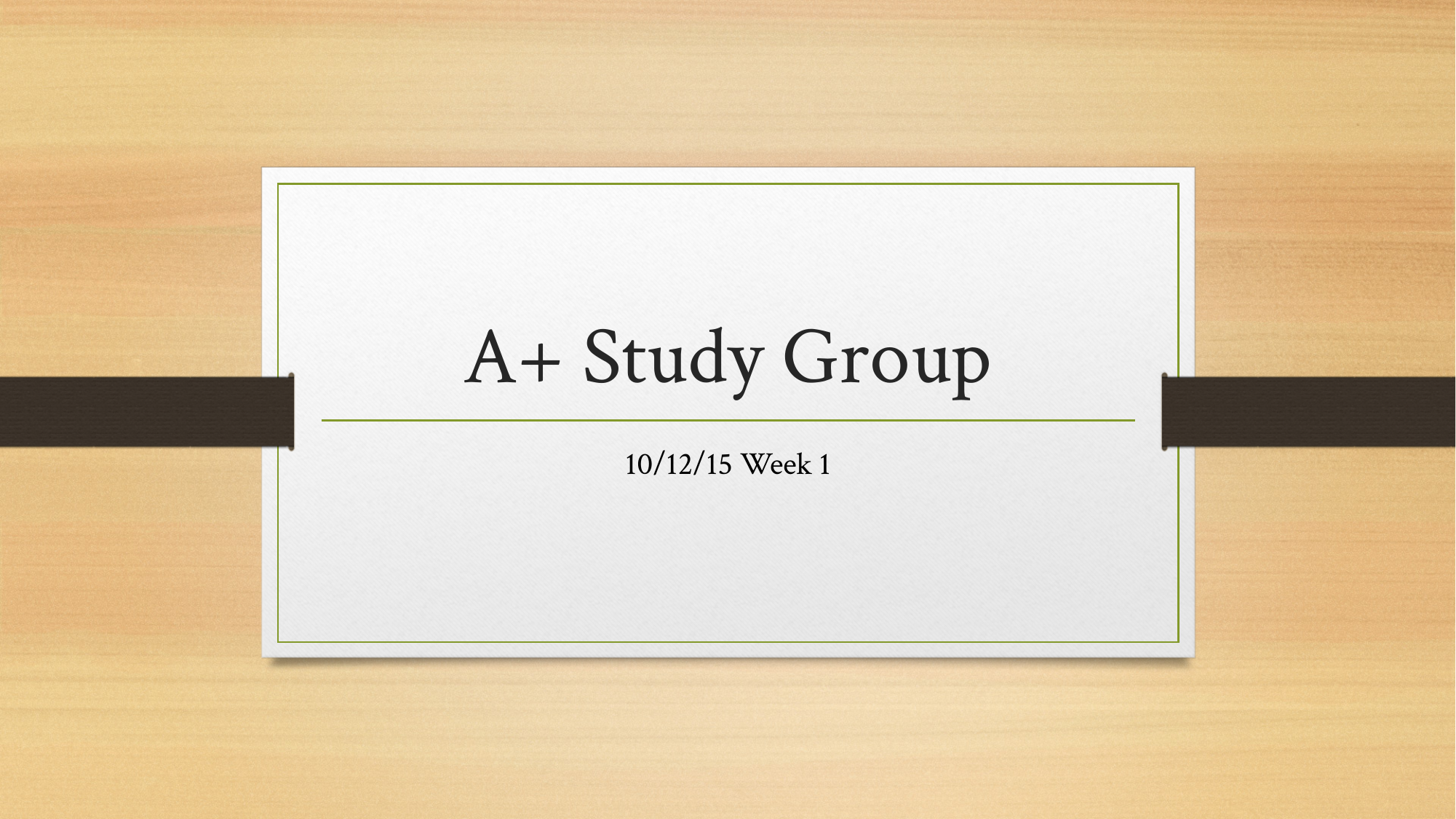

# A+ Study Group
10/12/15 Week 1